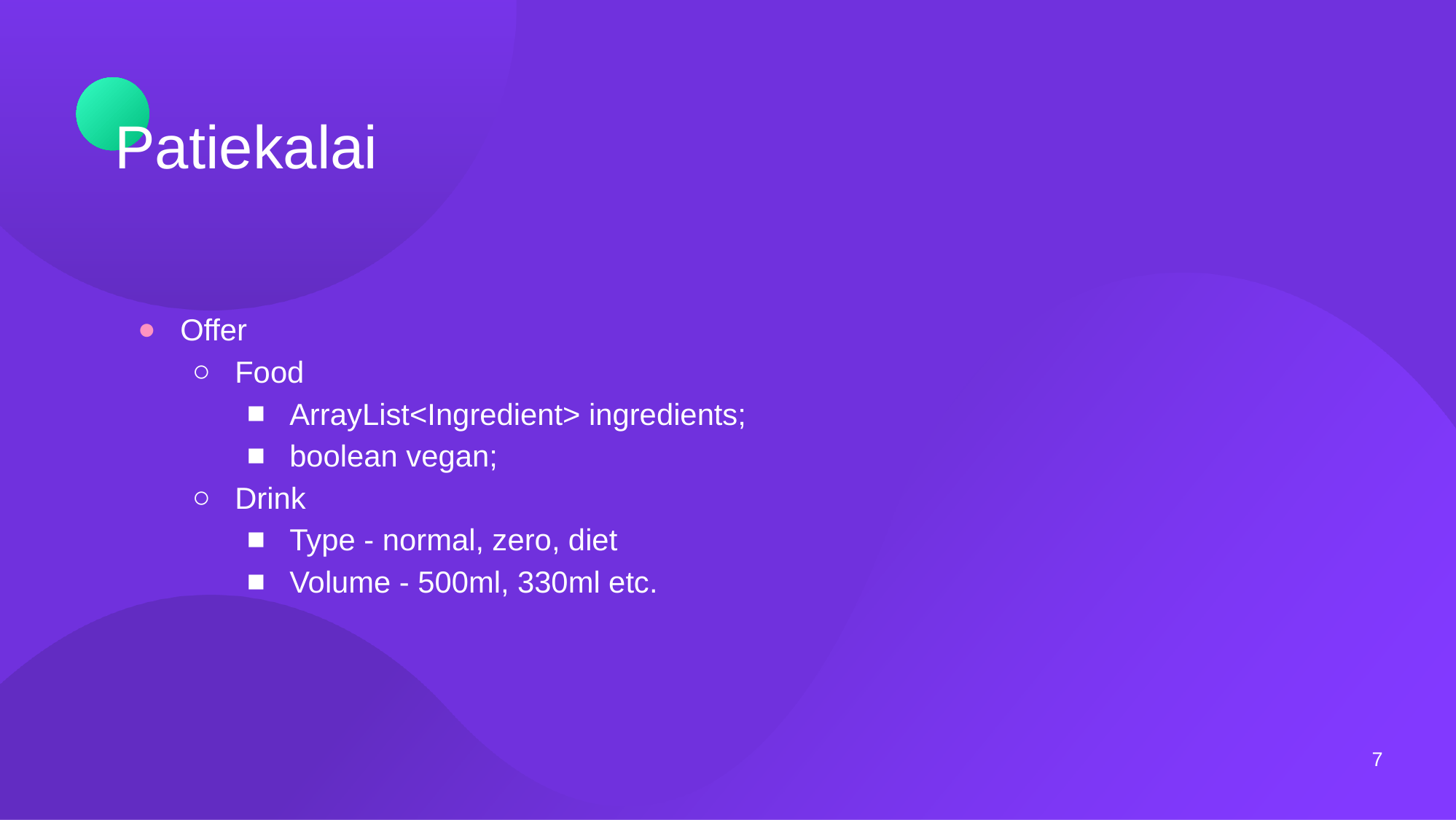

Patiekalai
Offer
Food
ArrayList<Ingredient> ingredients;
boolean vegan;
Drink
Type - normal, zero, diet
Volume - 500ml, 330ml etc.
7
#